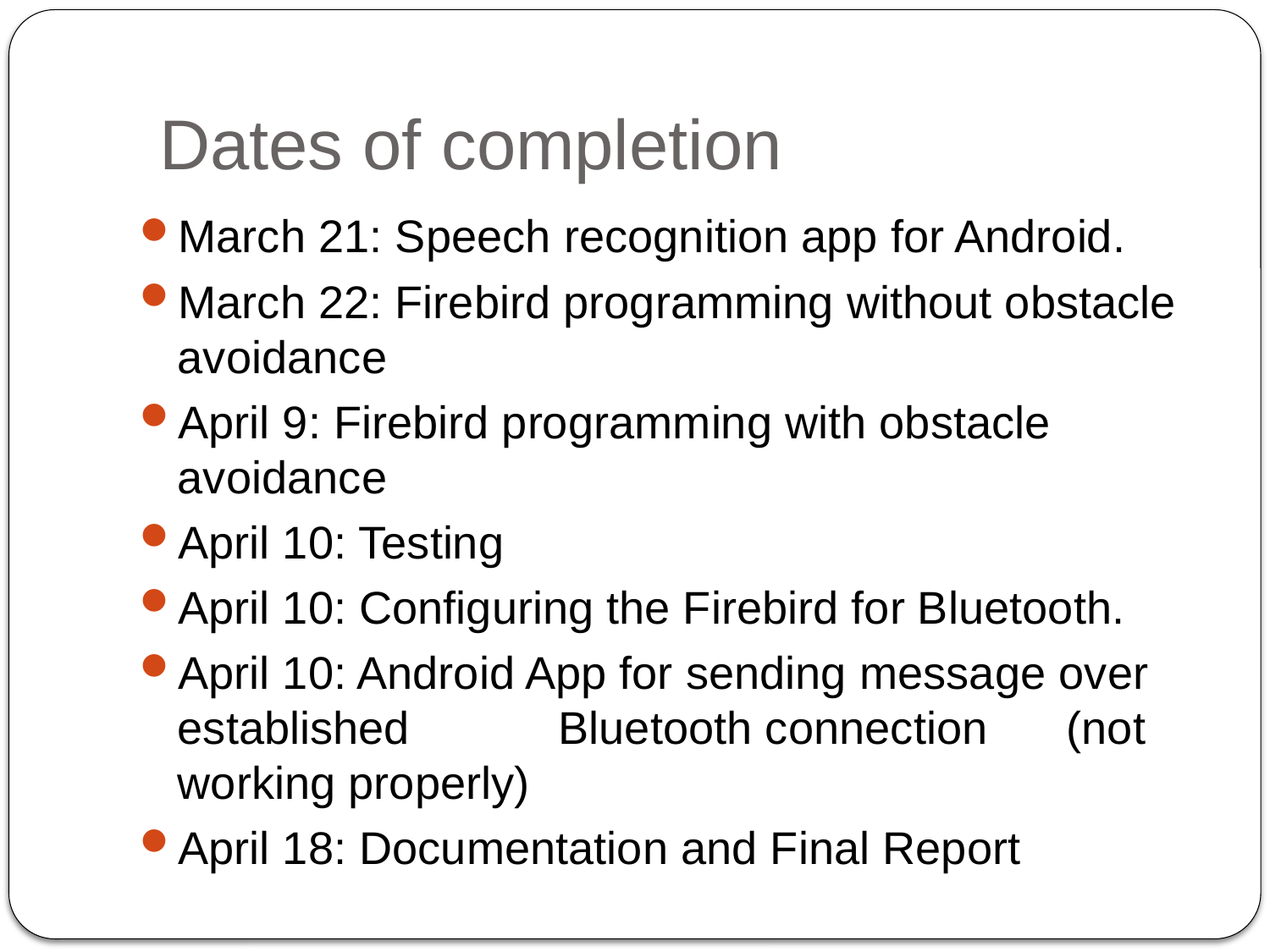

# Dates of completion
March 21: Speech recognition app for Android.
March 22: Firebird programming without obstacle avoidance
April 9: Firebird programming with obstacle avoidance
April 10: Testing
April 10: Configuring the Firebird for Bluetooth.
April 10: Android App for sending message over established 		Bluetooth connection 	(not working properly)
April 18: Documentation and Final Report